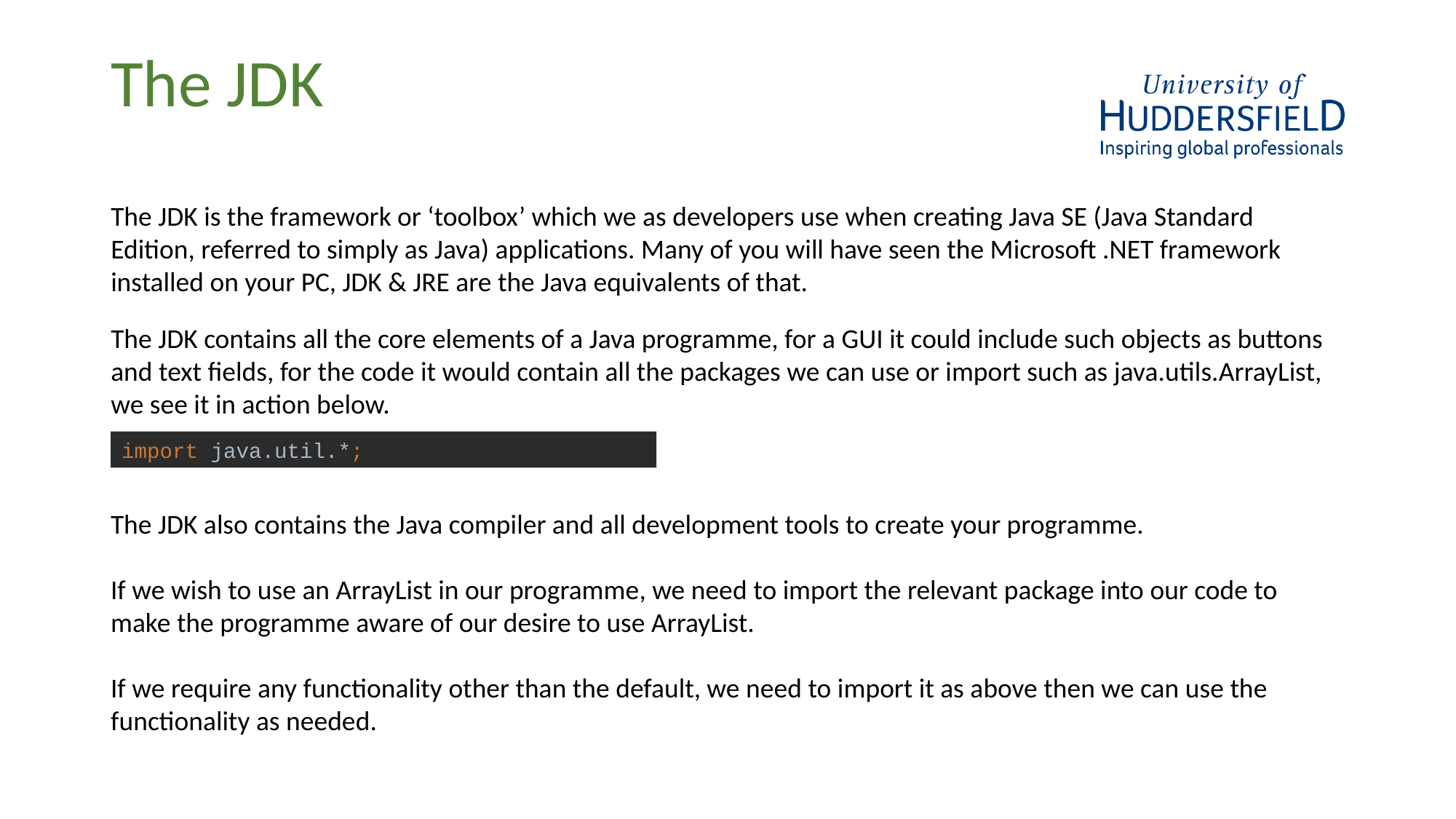

# The JDK
The JDK is the framework or ‘toolbox’ which we as developers use when creating Java SE (Java Standard Edition, referred to simply as Java) applications. Many of you will have seen the Microsoft .NET framework installed on your PC, JDK & JRE are the Java equivalents of that.
The JDK contains all the core elements of a Java programme, for a GUI it could include such objects as buttons and text fields, for the code it would contain all the packages we can use or import such as java.utils.ArrayList, we see it in action below.

import java.util.*;
The JDK also contains the Java compiler and all development tools to create your programme.

If we wish to use an ArrayList in our programme, we need to import the relevant package into our code to make the programme aware of our desire to use ArrayList.

If we require any functionality other than the default, we need to import it as above then we can use the functionality as needed.